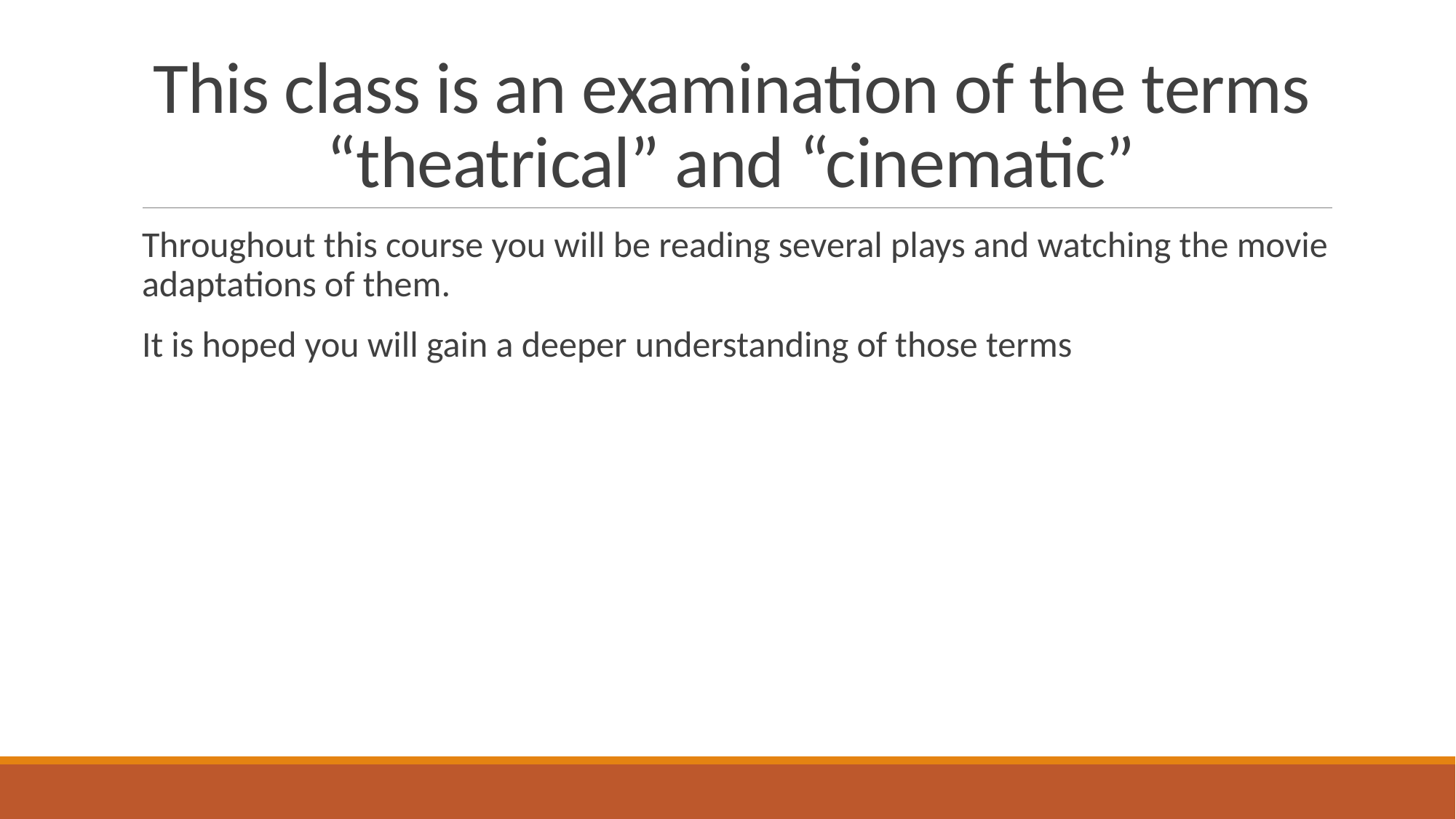

# This class is an examination of the terms “theatrical” and “cinematic”
Throughout this course you will be reading several plays and watching the movie adaptations of them.
It is hoped you will gain a deeper understanding of those terms